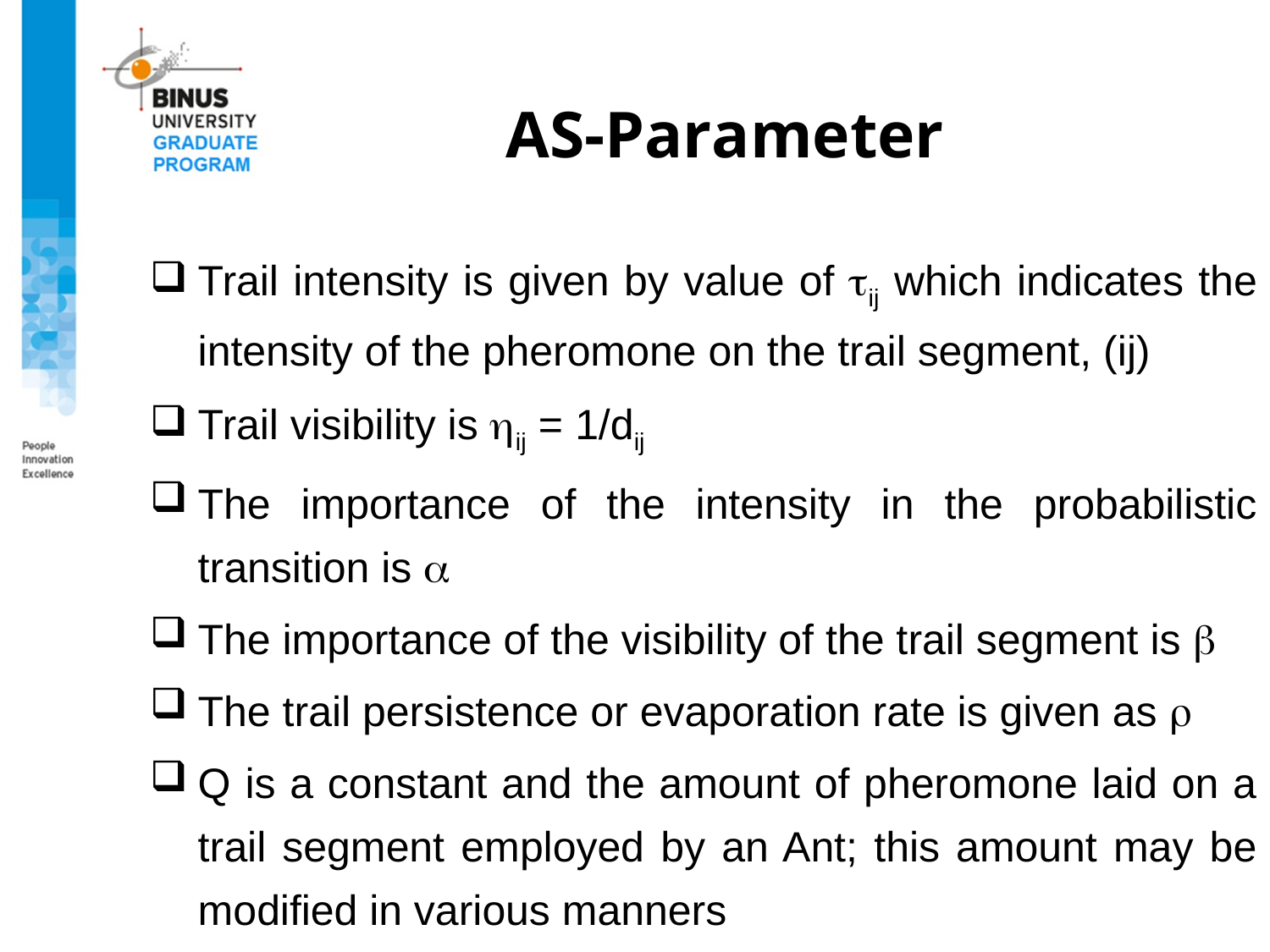

# AS-Parameter
Trail intensity is given by value of τij which indicates the intensity of the pheromone on the trail segment, (ij)
Trail visibility is ηij = 1/dij
The importance of the intensity in the probabilistic transition is α
The importance of the visibility of the trail segment is β
The trail persistence or evaporation rate is given as ρ
Q is a constant and the amount of pheromone laid on a trail segment employed by an Ant; this amount may be modified in various manners